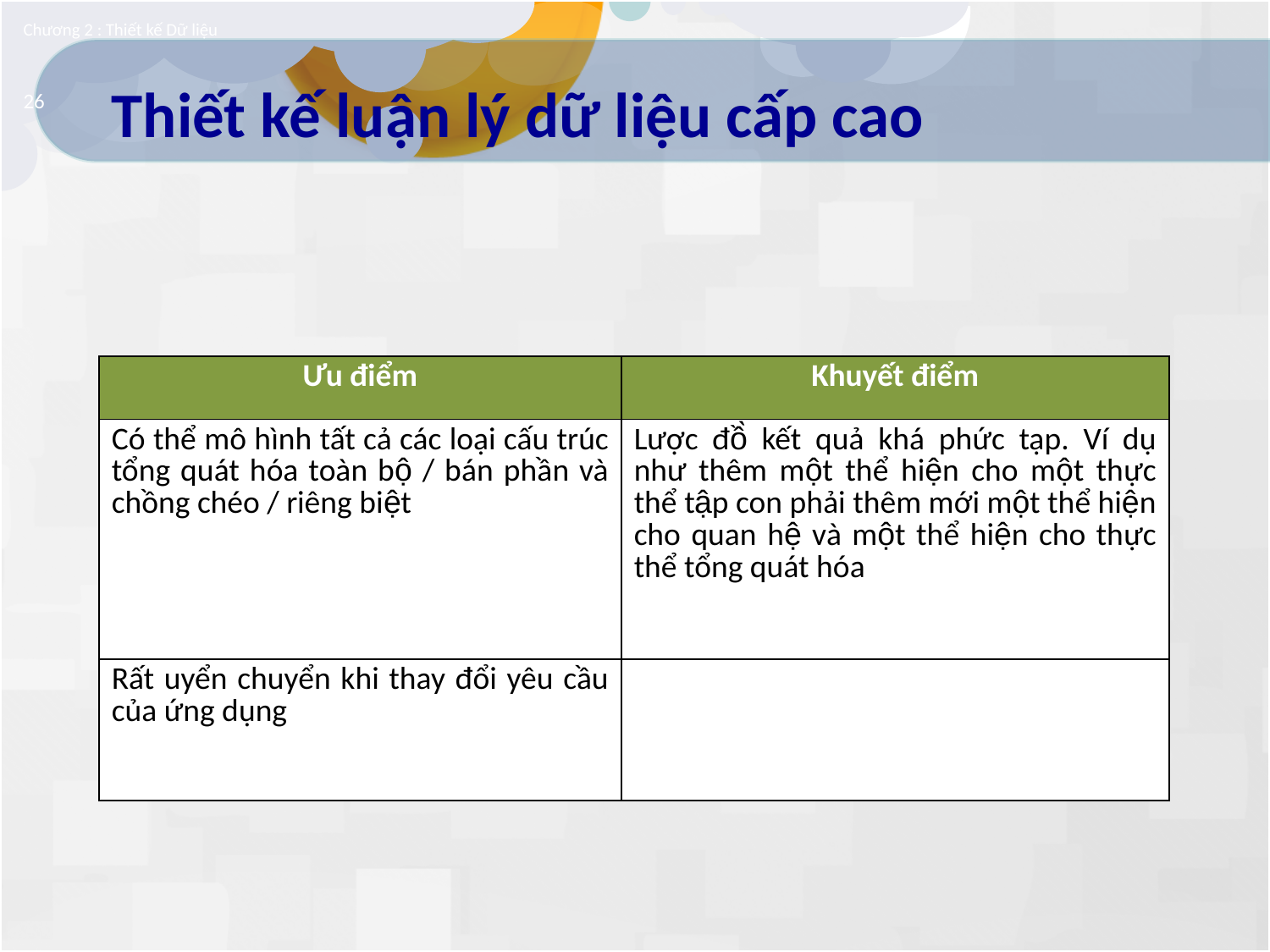

Chương 2 : Thiết kế Dữ liệu
# Thiết kế luận lý dữ liệu cấp cao
26
Dùng mối kết hợp
Nhận xét

| Ưu điểm | Khuyết điểm |
| --- | --- |
| Có thể mô hình tất cả các loại cấu trúc tổng quát hóa toàn bộ / bán phần và chồng chéo / riêng biệt | Lược đồ̀ kết quả khá phức tạp. Ví dụ như thêm một thể hiện cho một thực thể tập con phải thêm mới một thể hiện cho quan hệ và một thể hiện cho thực thể tổng quát hóa |
| Rất uyển chuyển khi thay đổi yêu cầu của ứng dụng |  |